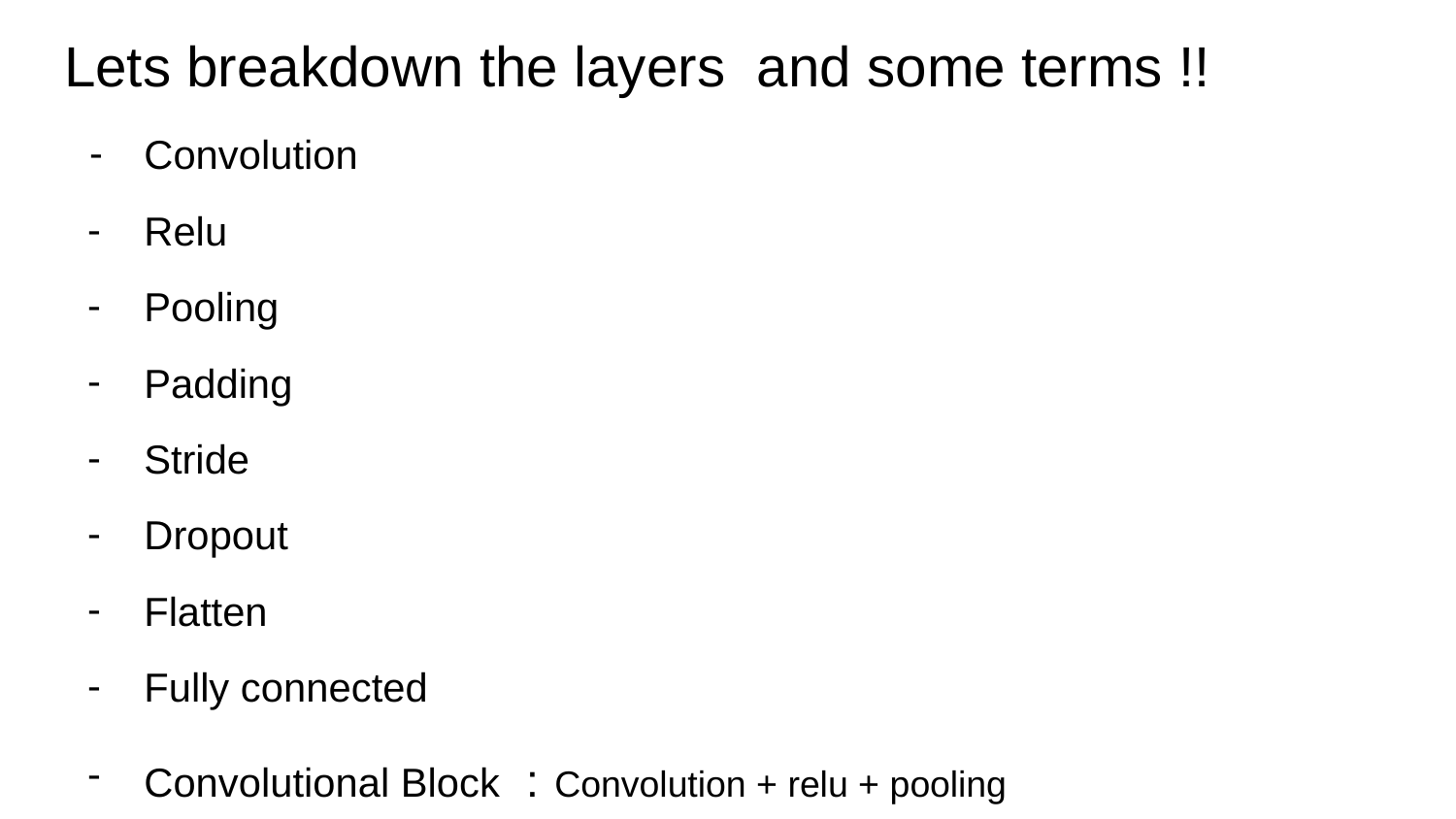

# Lets breakdown the layers  and some terms !!
Convolution
Relu
Pooling
Padding
Stride
Dropout
Flatten
Fully connected
Convolutional Block  : Convolution + relu + pooling